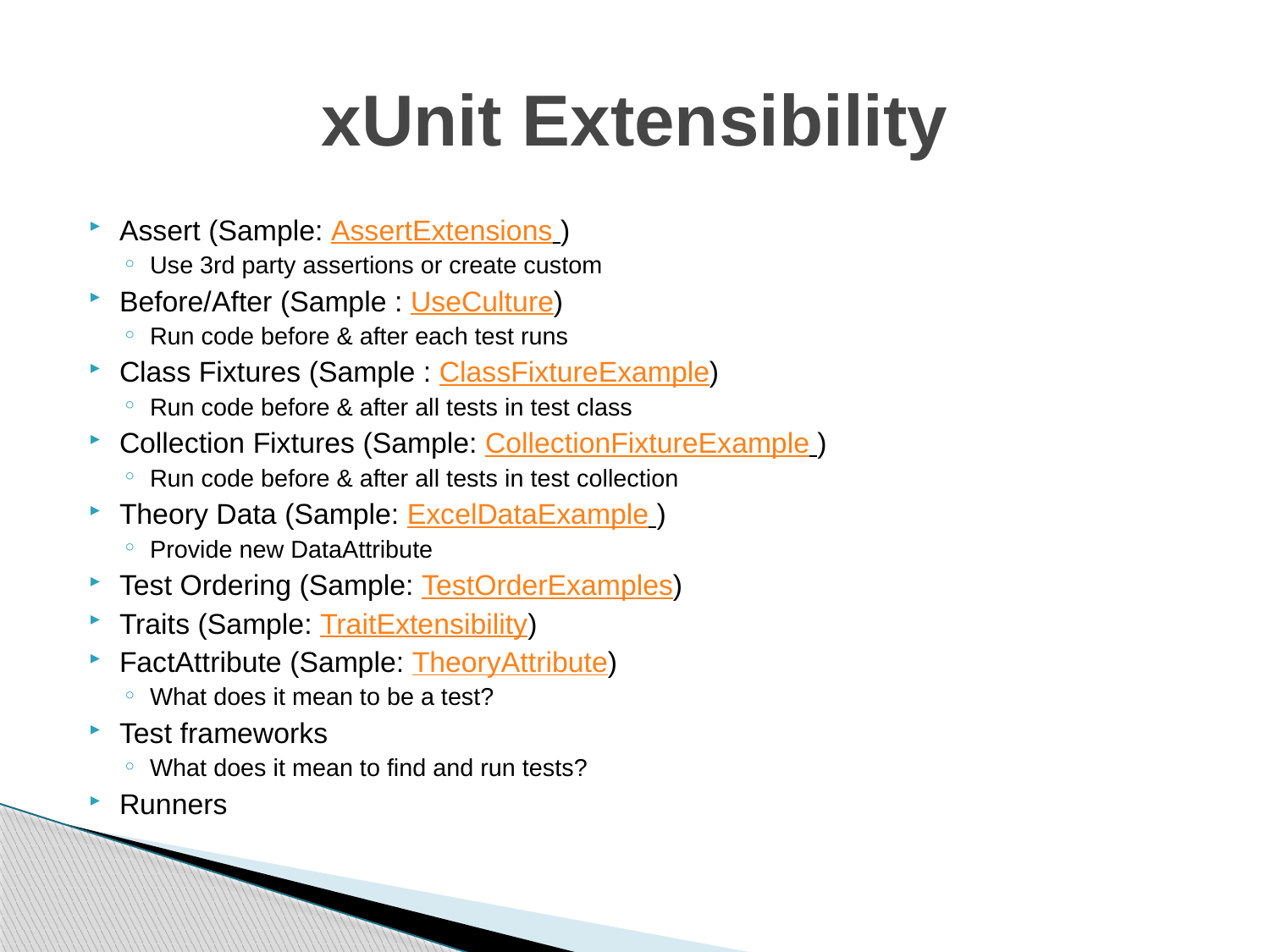

# xUnit Extensibility
Assert (Sample: AssertExtensions )
Use 3rd party assertions or create custom
Before/After (Sample : UseCulture)
Run code before & after each test runs
Class Fixtures (Sample : ClassFixtureExample)
Run code before & after all tests in test class
Collection Fixtures (Sample: CollectionFixtureExample )
Run code before & after all tests in test collection
Theory Data (Sample: ExcelDataExample )
Provide new DataAttribute
Test Ordering (Sample: TestOrderExamples)
Traits (Sample: TraitExtensibility)
FactAttribute (Sample: TheoryAttribute)
What does it mean to be a test?
Test frameworks
What does it mean to find and run tests?
Runners